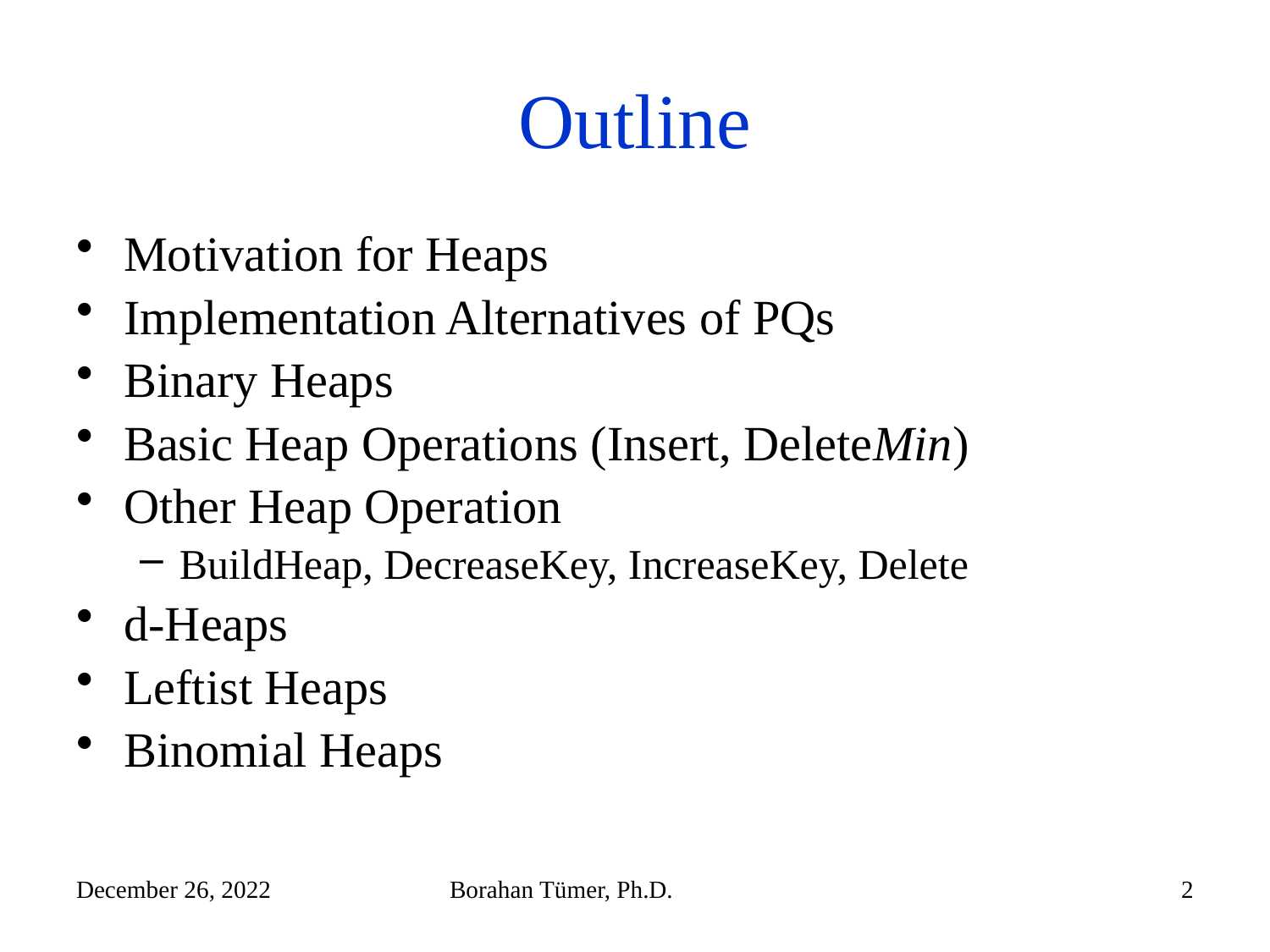

# Outline
Motivation for Heaps
Implementation Alternatives of PQs
Binary Heaps
Basic Heap Operations (Insert, DeleteMin)
Other Heap Operation
BuildHeap, DecreaseKey, IncreaseKey, Delete
d-Heaps
Leftist Heaps
Binomial Heaps
December 26, 2022
Borahan Tümer, Ph.D.
2